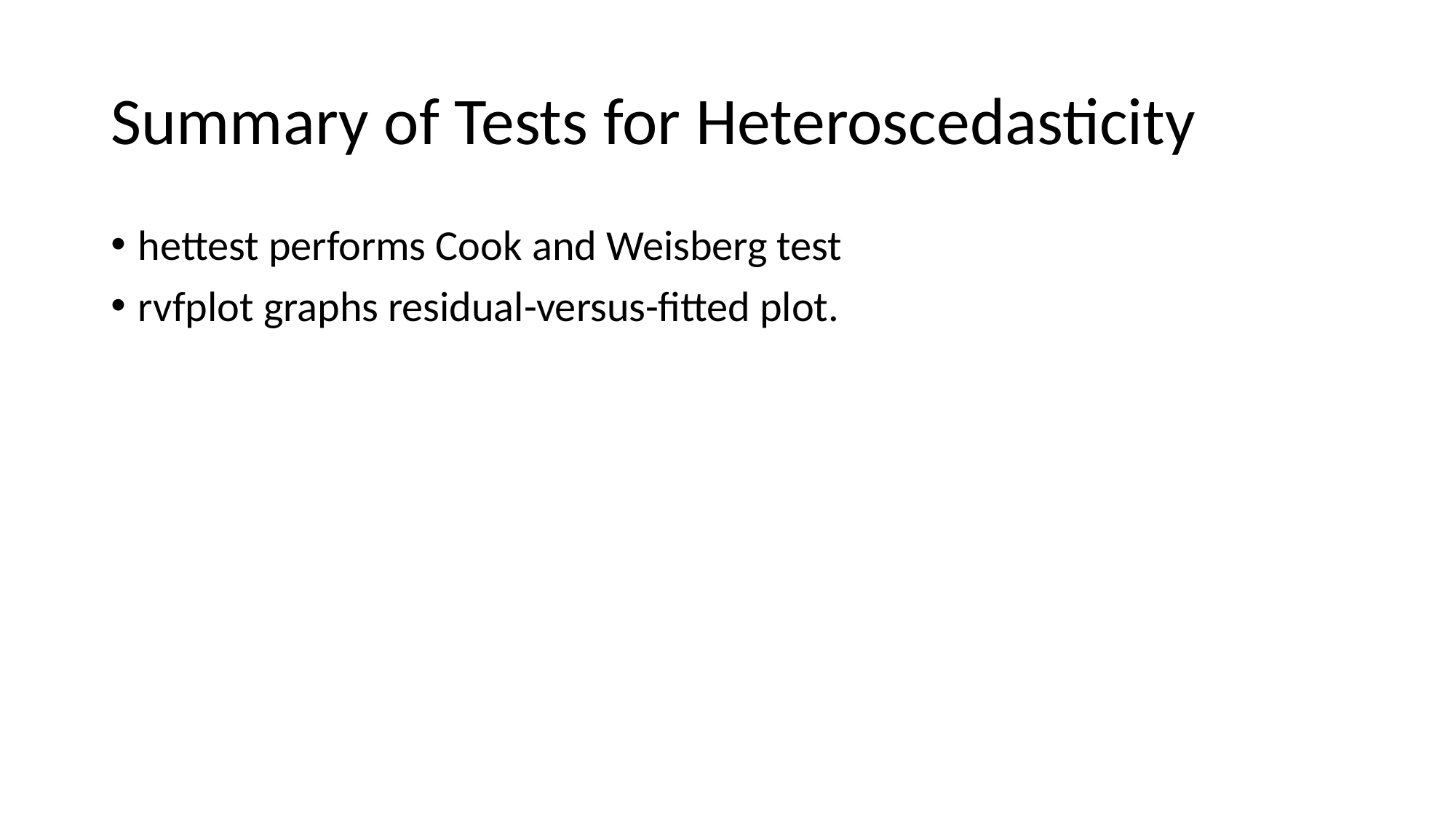

# Summary of Tests for Heteroscedasticity
hettest performs Cook and Weisberg test
rvfplot graphs residual-versus-fitted plot.